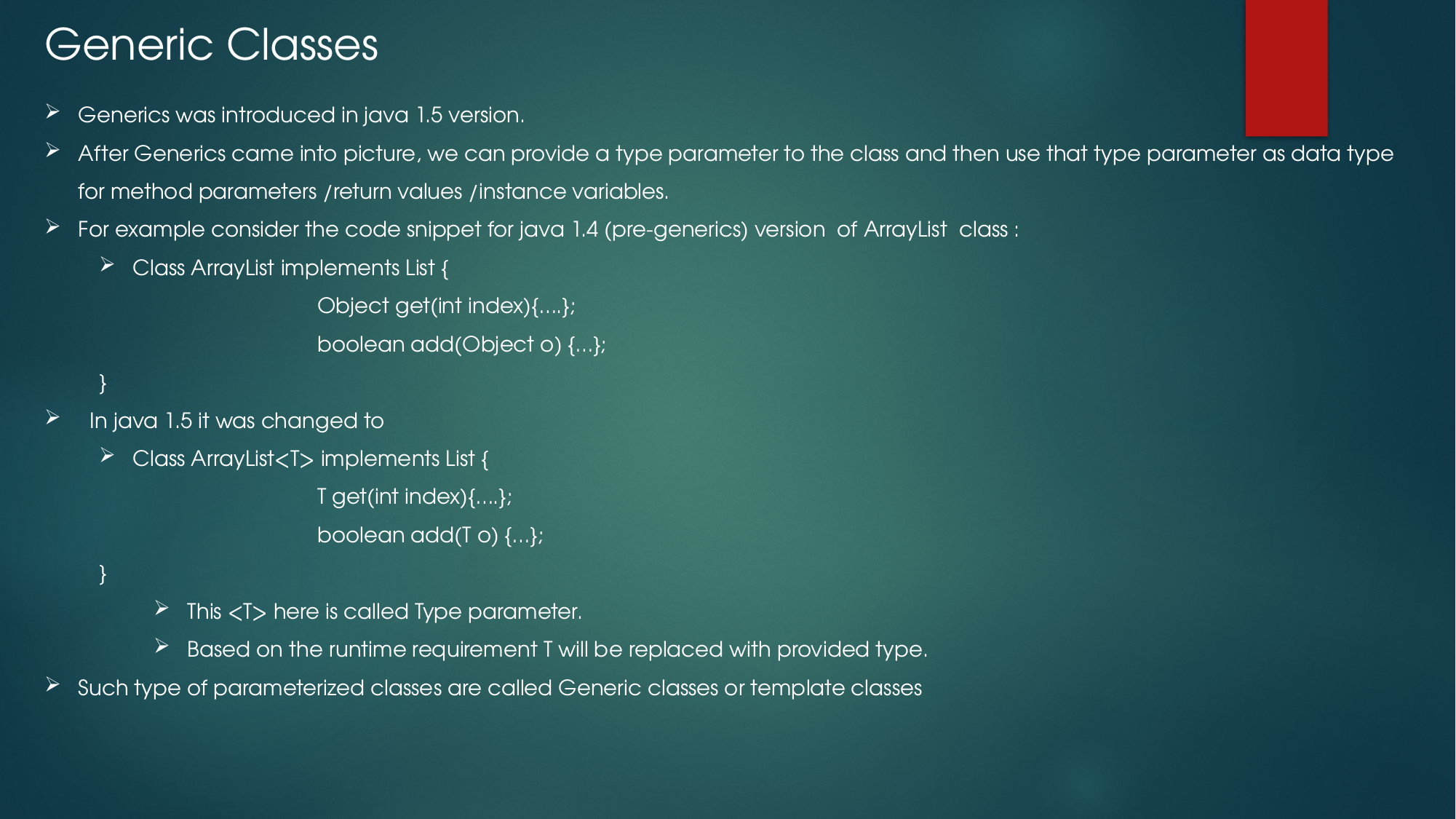

# Generic Classes
Generics was introduced in java 1.5 version.
After Generics came into picture, we can provide a type parameter to the class and then use that type parameter as data type for method parameters /return values /instance variables.
For example consider the code snippet for java 1.4 (pre-generics) version  of ArrayList  class :
Class ArrayList implements List {
		Object get(int index){….};
		boolean add(Object o) {…};
}
  In java 1.5 it was changed to
Class ArrayList<T> implements List {
		T get(int index){….};
		boolean add(T o) {…};
}
This <T> here is called Type parameter.
Based on the runtime requirement T will be replaced with provided type.
Such type of parameterized classes are called Generic classes or template classes